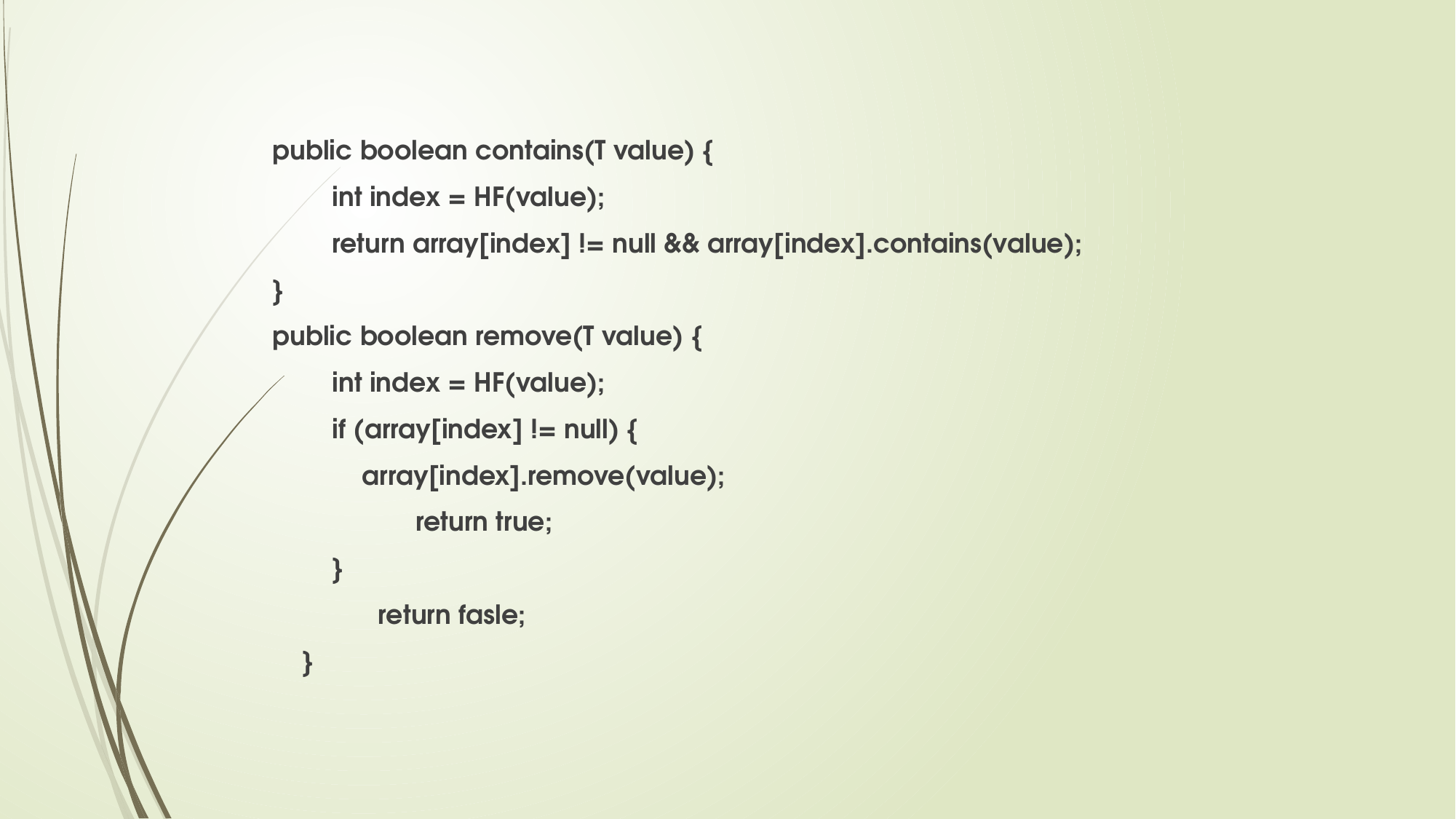

public boolean contains(T value) {
        int index = HF(value);
        return array[index] != null && array[index].contains(value);
}
public boolean remove(T value) {
        int index = HF(value);
        if (array[index] != null) {
            array[index].remove(value);
	     return true;
        }
	return fasle;
    }